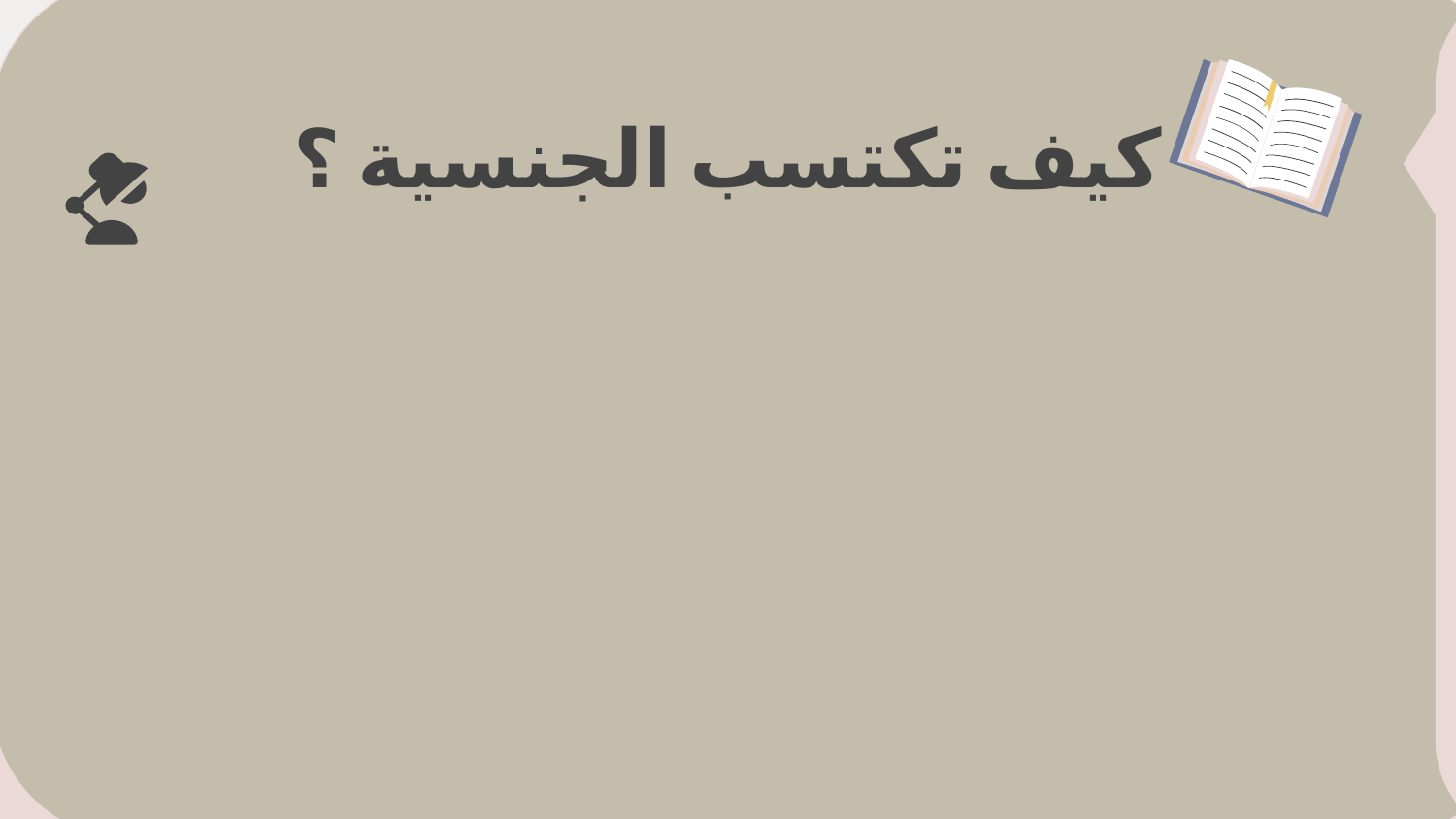

كيف تكتسب الجنسية ؟
تعريف الجنسية
# الجنسية

2
1
علاقة الجنسية بممارسة الحقوق و الواجبات

 الجنسية

بعض الأشخاص يمكنهم الحصول على الجنسية عندما يتم منحهم حق اللجوء في دولة معينة
اللجوء

في بعض الحالات، يمكن للشخص الحصول على الجنسية من خلال الزواج من مواطن من الدولة المعنية. تعتمد هذه الإجراءات على قوانين الزواج والجنسية في تلك الدولة
الزواج

يمكن للفرد أن يكتسب الجنسية عن طريق الولادة في دولة معينة. هذا يمكن أن يكون عن طريق الأبوين (جنسية الأبوين) أو عن طريق المكان (جنسية المكان)، حيث يمنح الفرد الجنسية إذا وُلد في تلك الدولة.
الولادة

الجنسية هي الارتباط القانوني بين فرد ودولة معينة. تمنح الجنسية للفرد حقوقًا وواجبات تتعلق بالانتماء إلى تلك الدولة. يتم تحديد قوانين الجنسية بواسطة كل دولة على حدة ويمكن أن تختلف بشكل كبير من دولة إلى أخرى.

اقترح حلول لمكافحة الهجرة غير الشرعية

4
3
ظاهرة الهجرة غير الشرعية أو غير النظامية